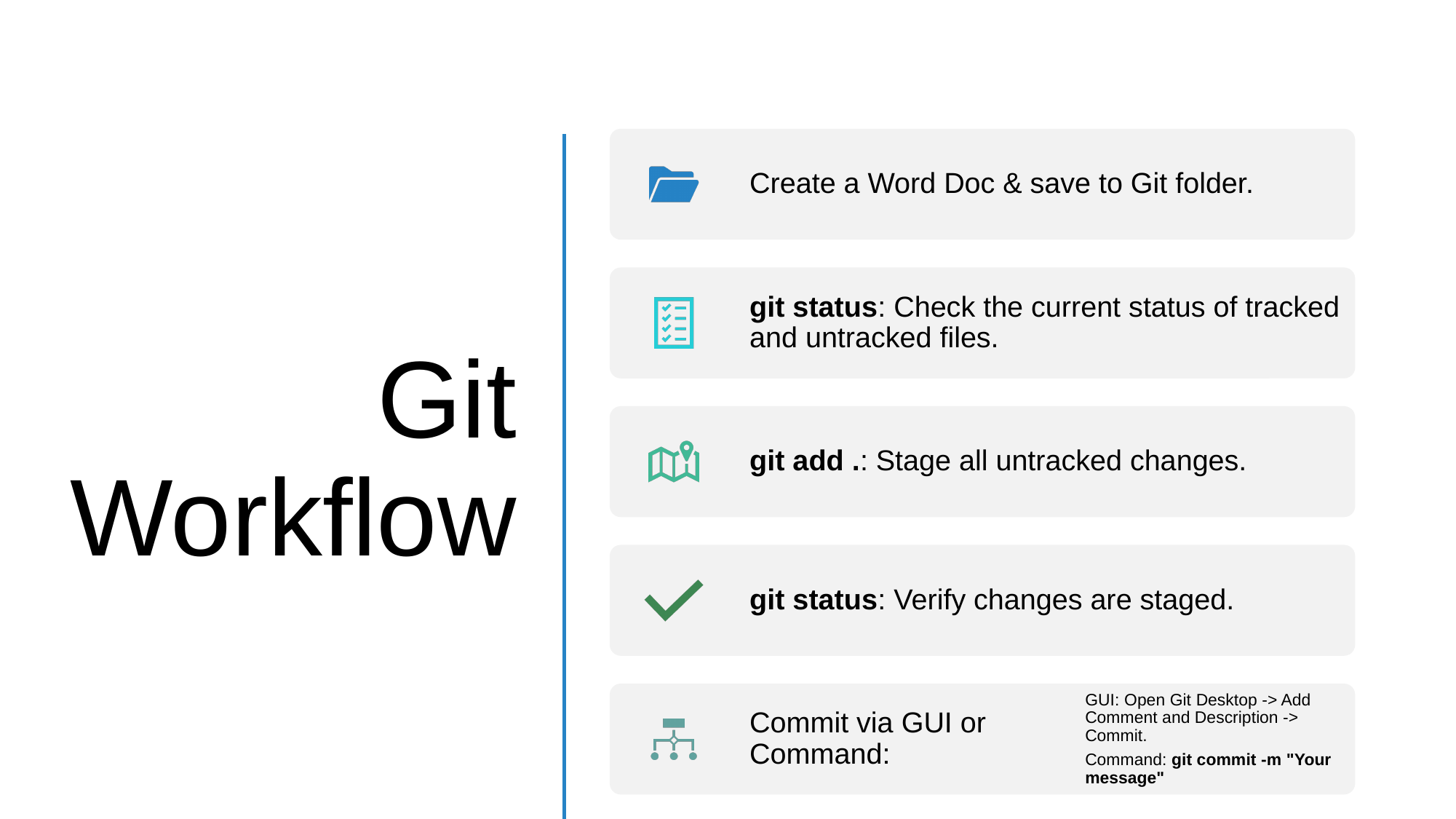

# Git Workflow
Create a Word Doc & save to Git folder.
git status: Check the current status of tracked and untracked files.
git add .: Stage all untracked changes.
git status: Verify changes are staged.
Commit via GUI or Command:
GUI: Open Git Desktop -> Add Comment and Description -> Commit.
Command: git commit -m "Your message"